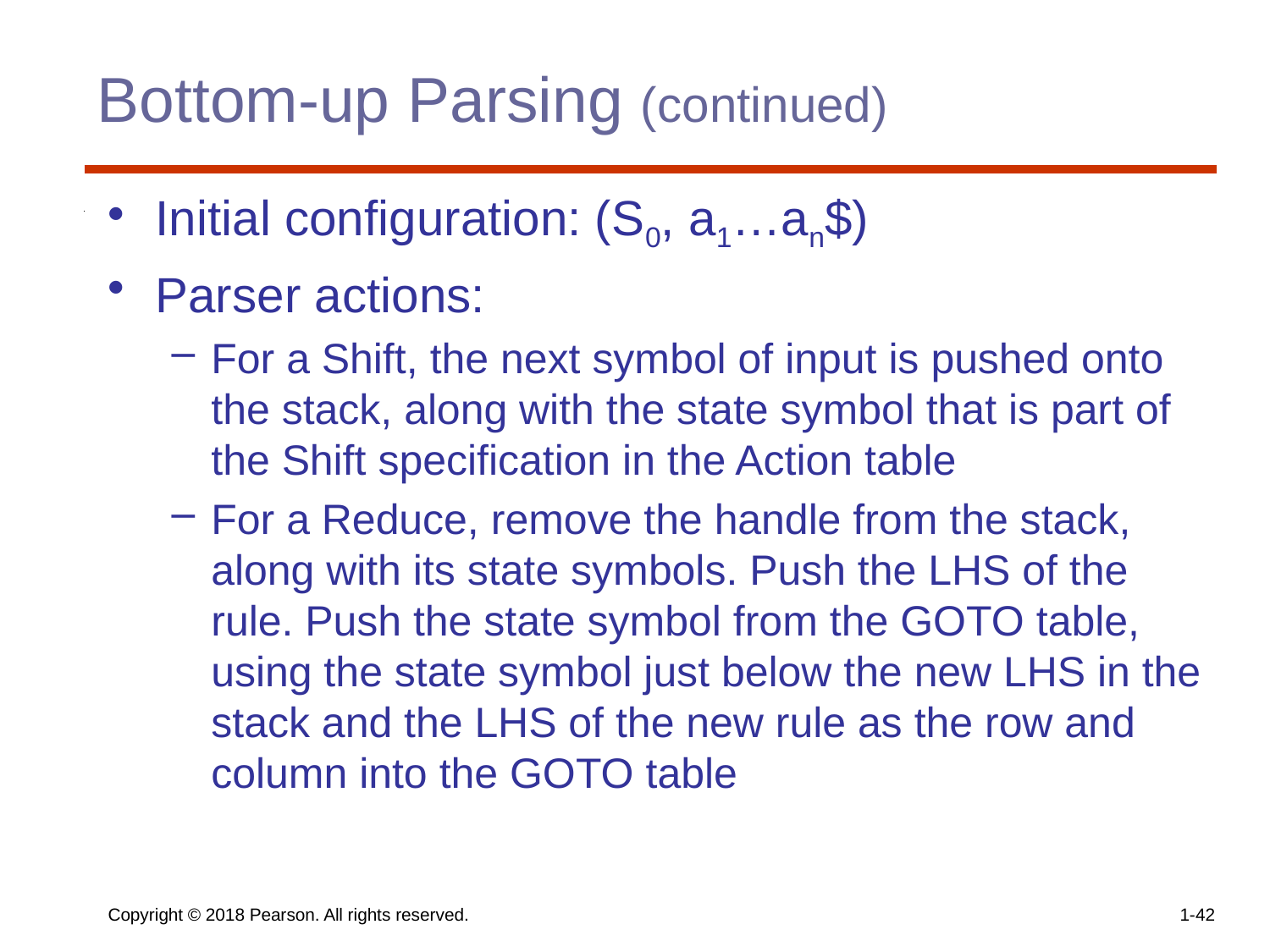

# Bottom-up Parsing (continued)
Initial configuration: (S0, a1…an$)
Parser actions:
For a Shift, the next symbol of input is pushed onto the stack, along with the state symbol that is part of the Shift specification in the Action table
For a Reduce, remove the handle from the stack, along with its state symbols. Push the LHS of the rule. Push the state symbol from the GOTO table, using the state symbol just below the new LHS in the stack and the LHS of the new rule as the row and column into the GOTO table

Copyright © 2018 Pearson. All rights reserved.
1-42